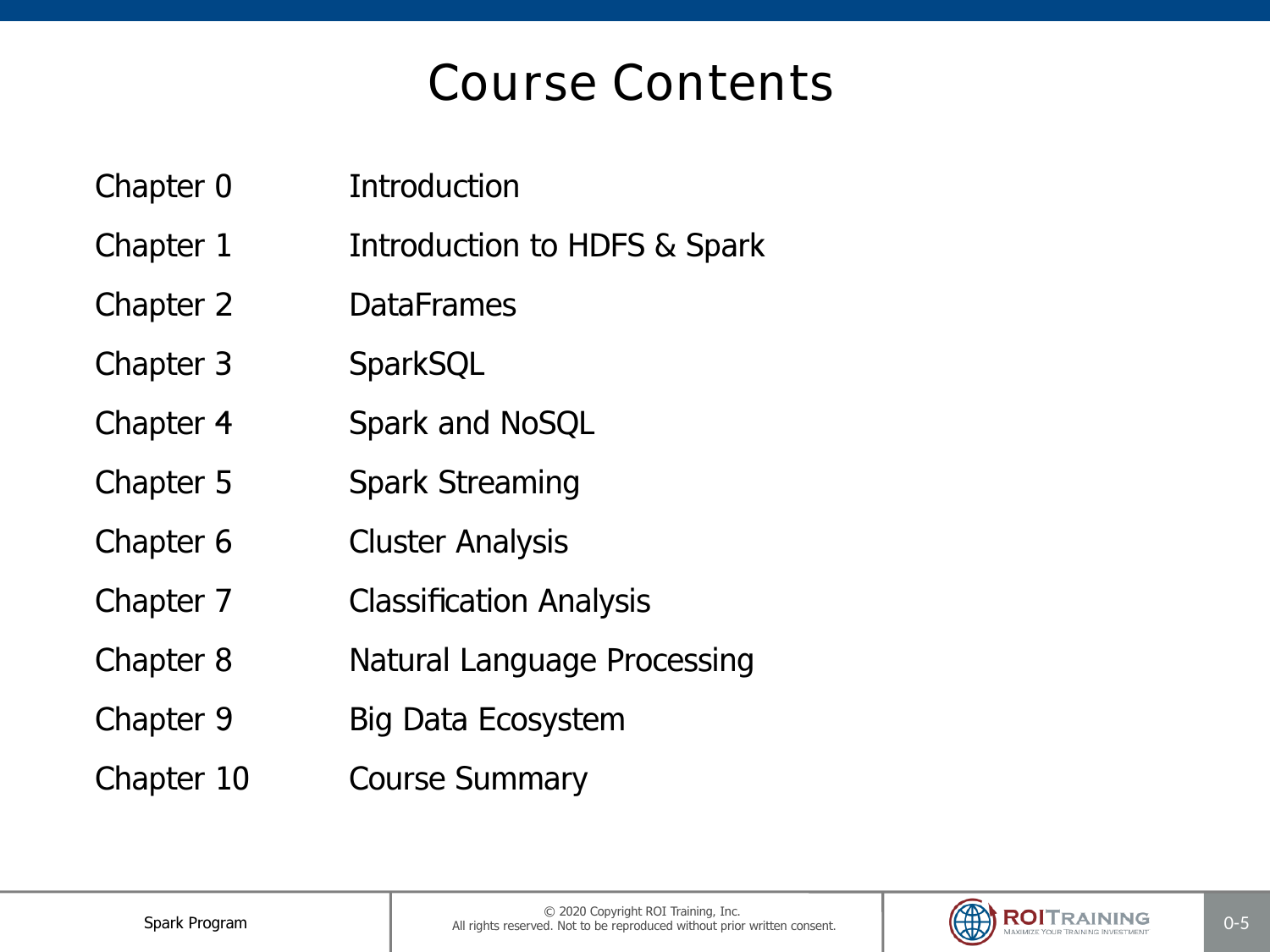

# Course Contents
Chapter 0	Introduction
Chapter 1	Introduction to HDFS & Spark
Chapter 2	DataFrames
Chapter 3	SparkSQL
Chapter 4	Spark and NoSQL
Chapter 5	Spark Streaming
Chapter 6	Cluster Analysis
Chapter 7	Classification Analysis
Chapter 8	Natural Language Processing
Chapter 9	Big Data Ecosystem
Chapter 10	Course Summary